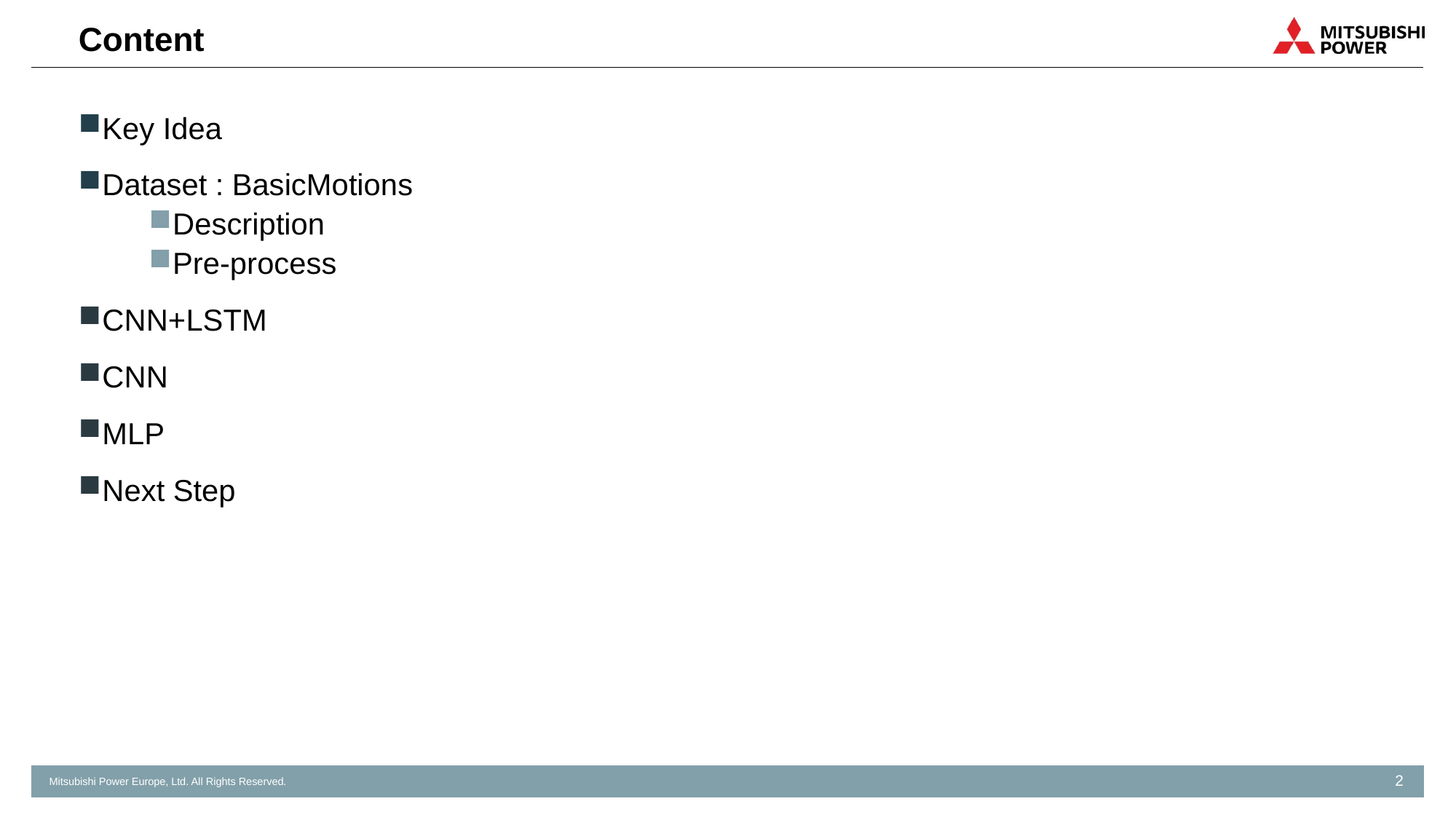

# Content
Key Idea
Dataset : BasicMotions
Description
Pre-process
CNN+LSTM
CNN
MLP
Next Step